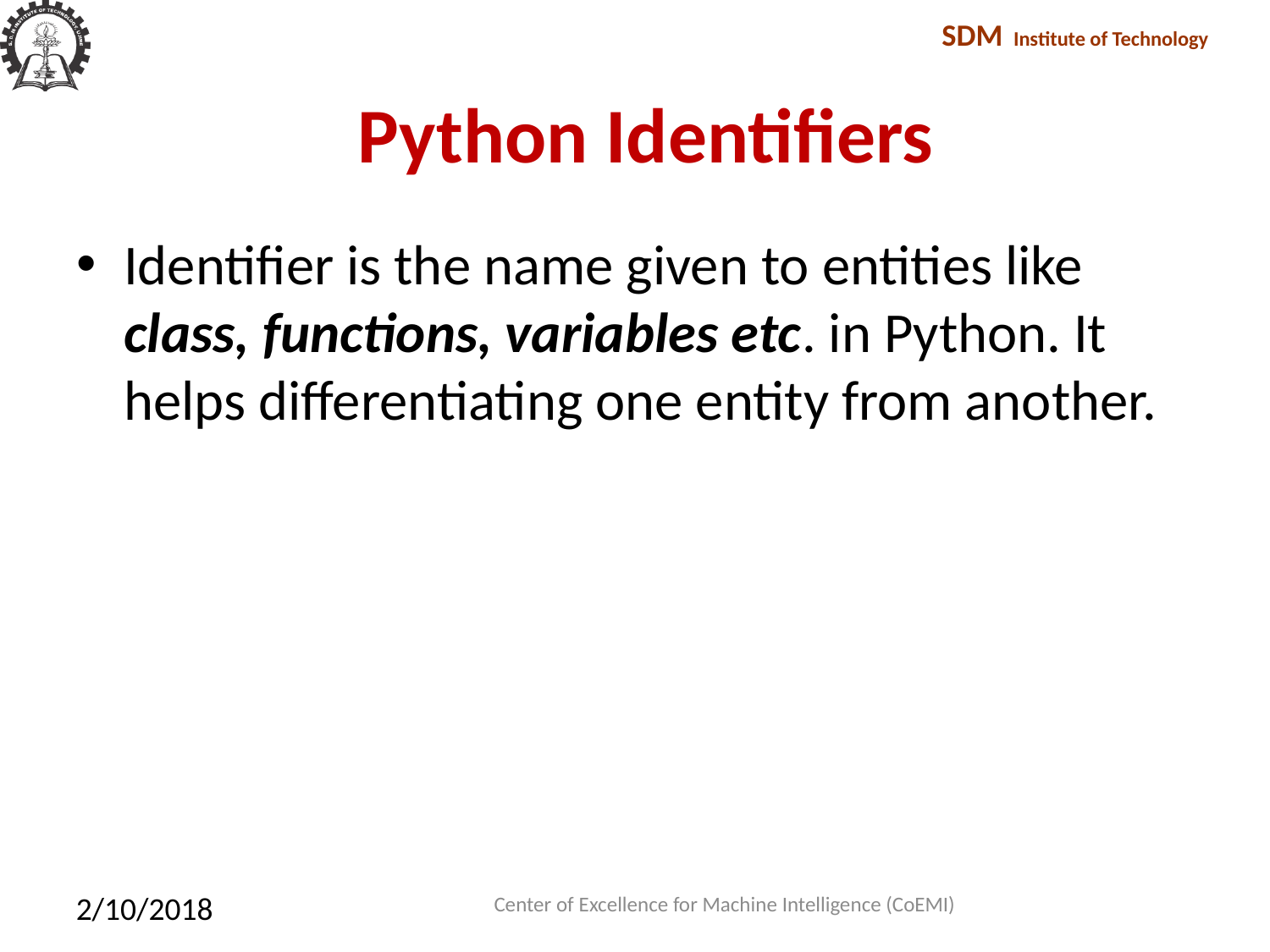

# Python Identifiers
Identifier is the name given to entities like class, functions, variables etc. in Python. It helps differentiating one entity from another.
Center of Excellence for Machine Intelligence (CoEMI)
2/10/2018